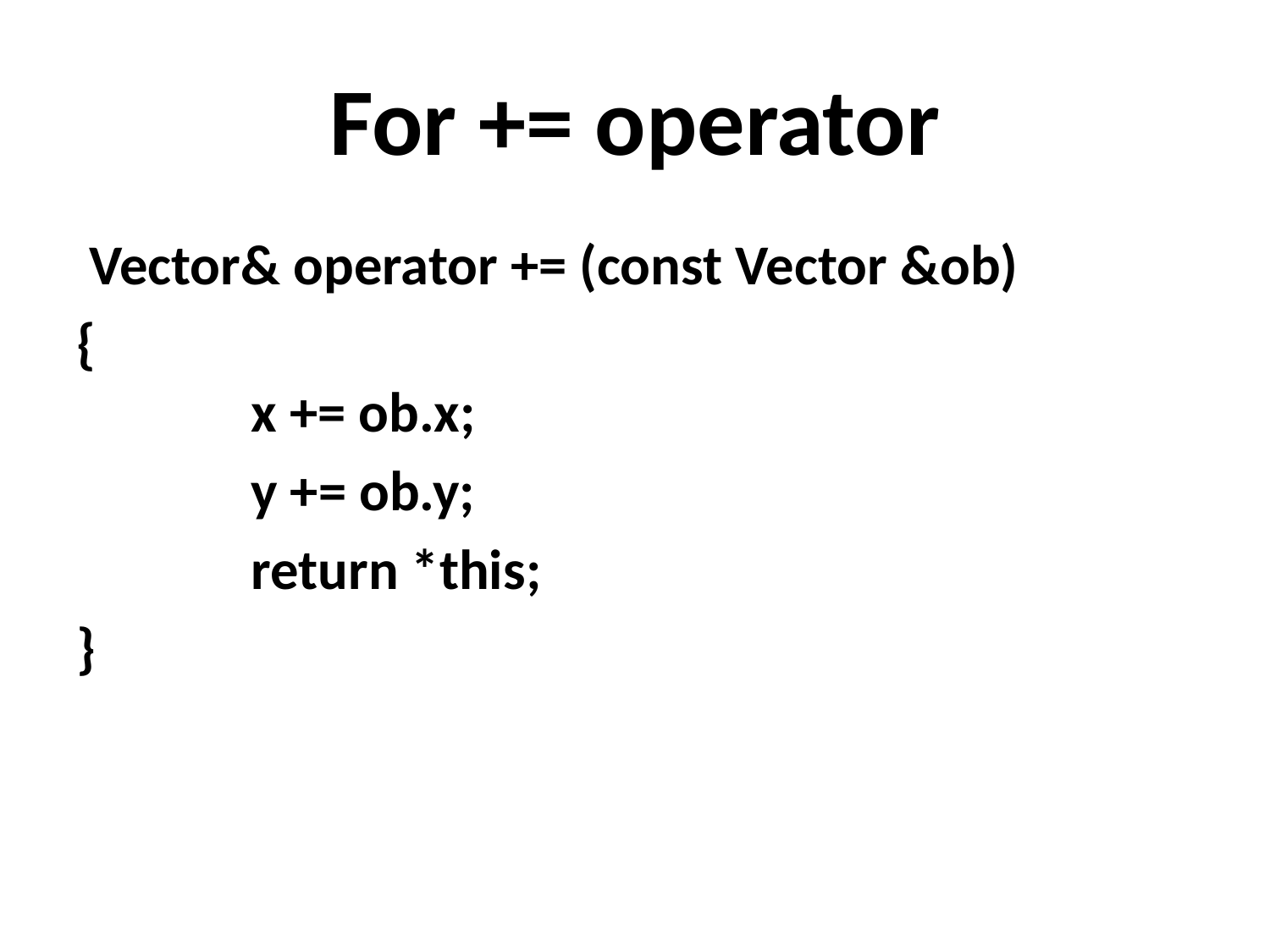

# For += operator
 Vector& operator += (const Vector &ob)
{
	x += ob.x;
		y += ob.y;
		return *this;
}